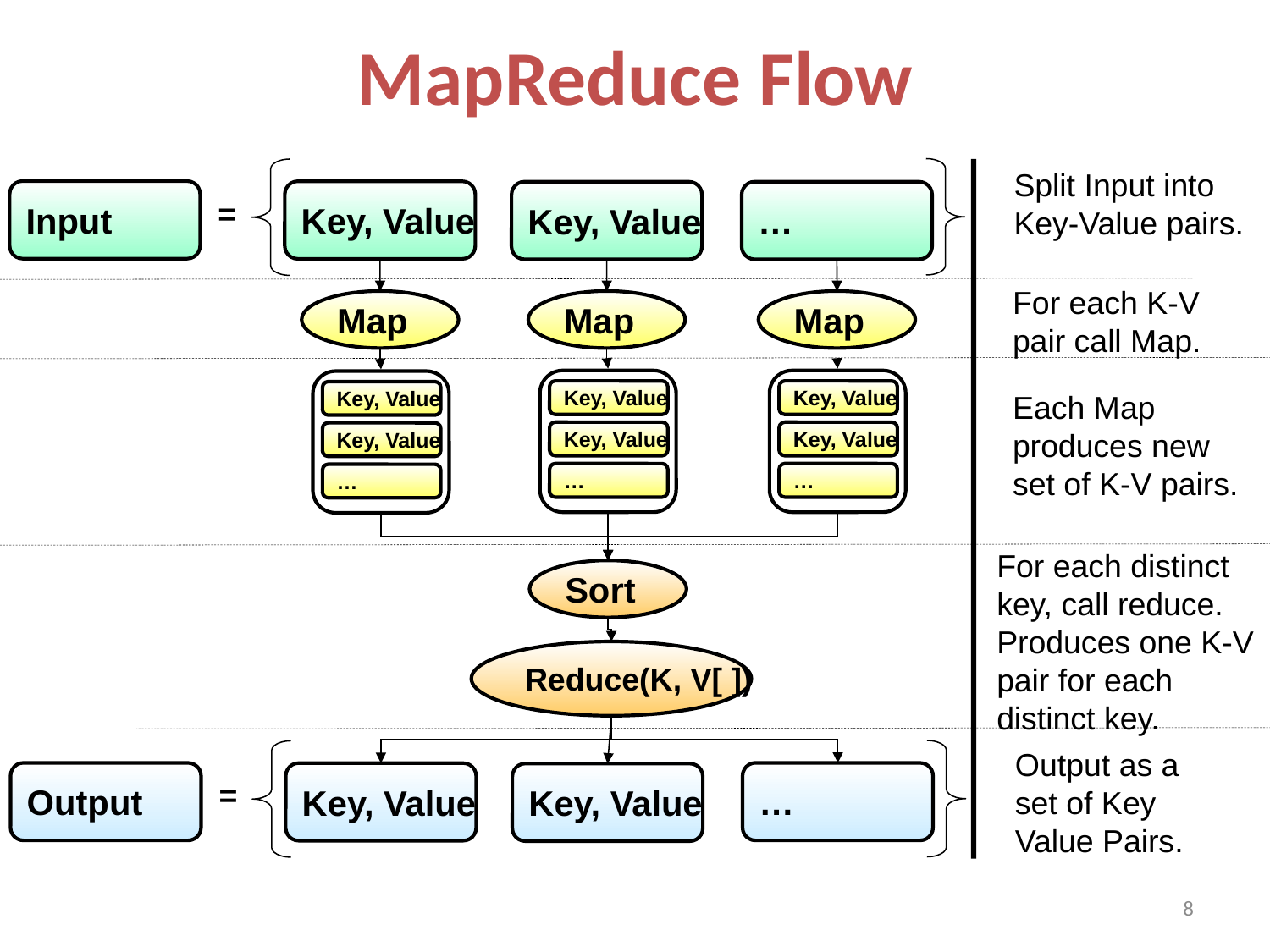

MapReduce Flow

Split Input into Key-Value pairs.
Input
Key, Value
Key, Value
…
=
For each K-V pair call Map.

Map
Map
Map

Key, Value
Key, Value
…

Key, Value
Key, Value
…

Key, Value
Key, Value
…
Each Map produces new set of K-V pairs.
For each distinct key, call reduce. Produces one K-V pair for each distinct key.

Sort
Reduce(K, V[ ])

Output as a set of Key Value Pairs.

Output
…
Key, Value
Key, Value
=
8